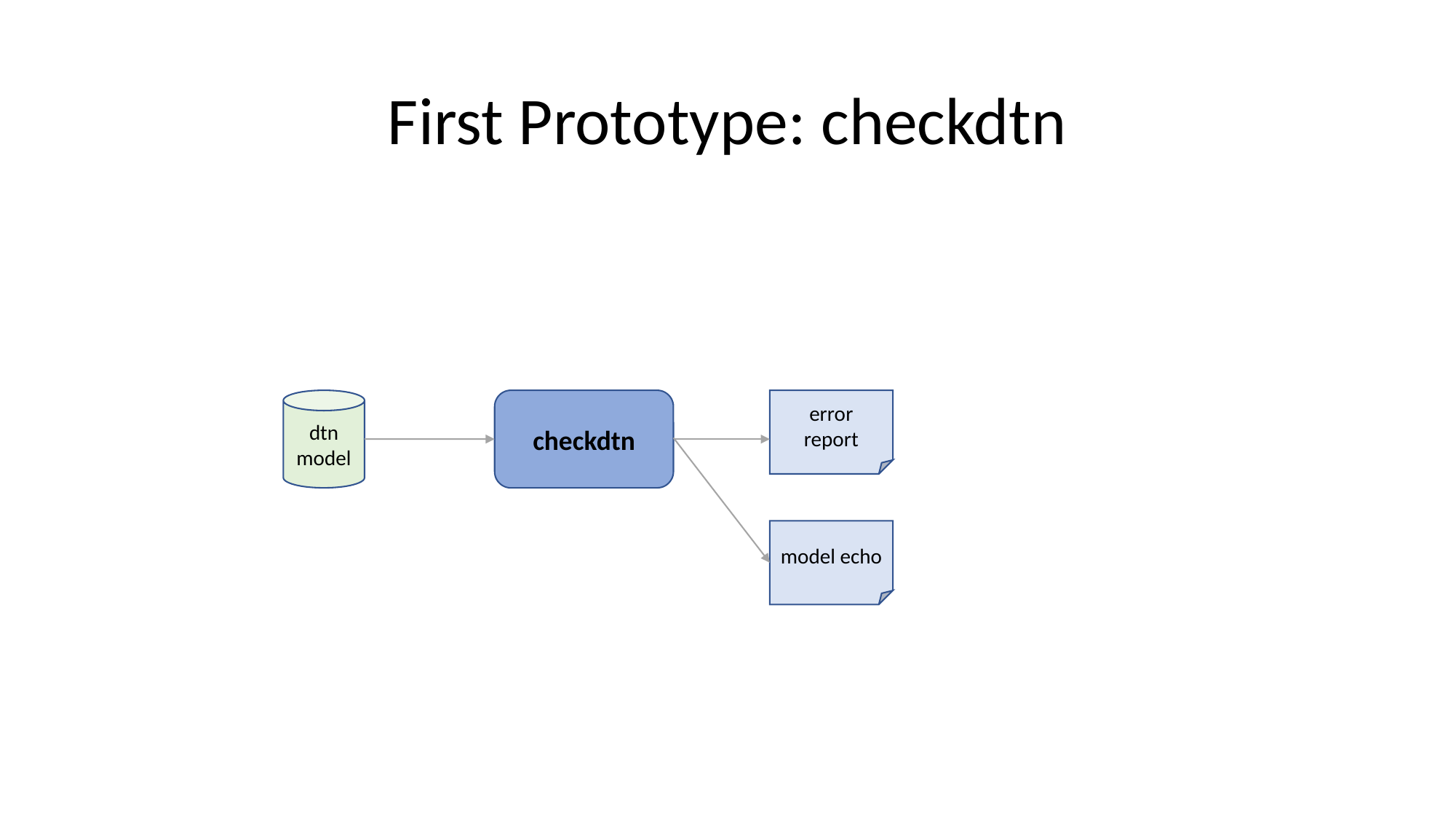

# First Prototype: checkdtn

dtn
model
checkdtn
error
report
model echo